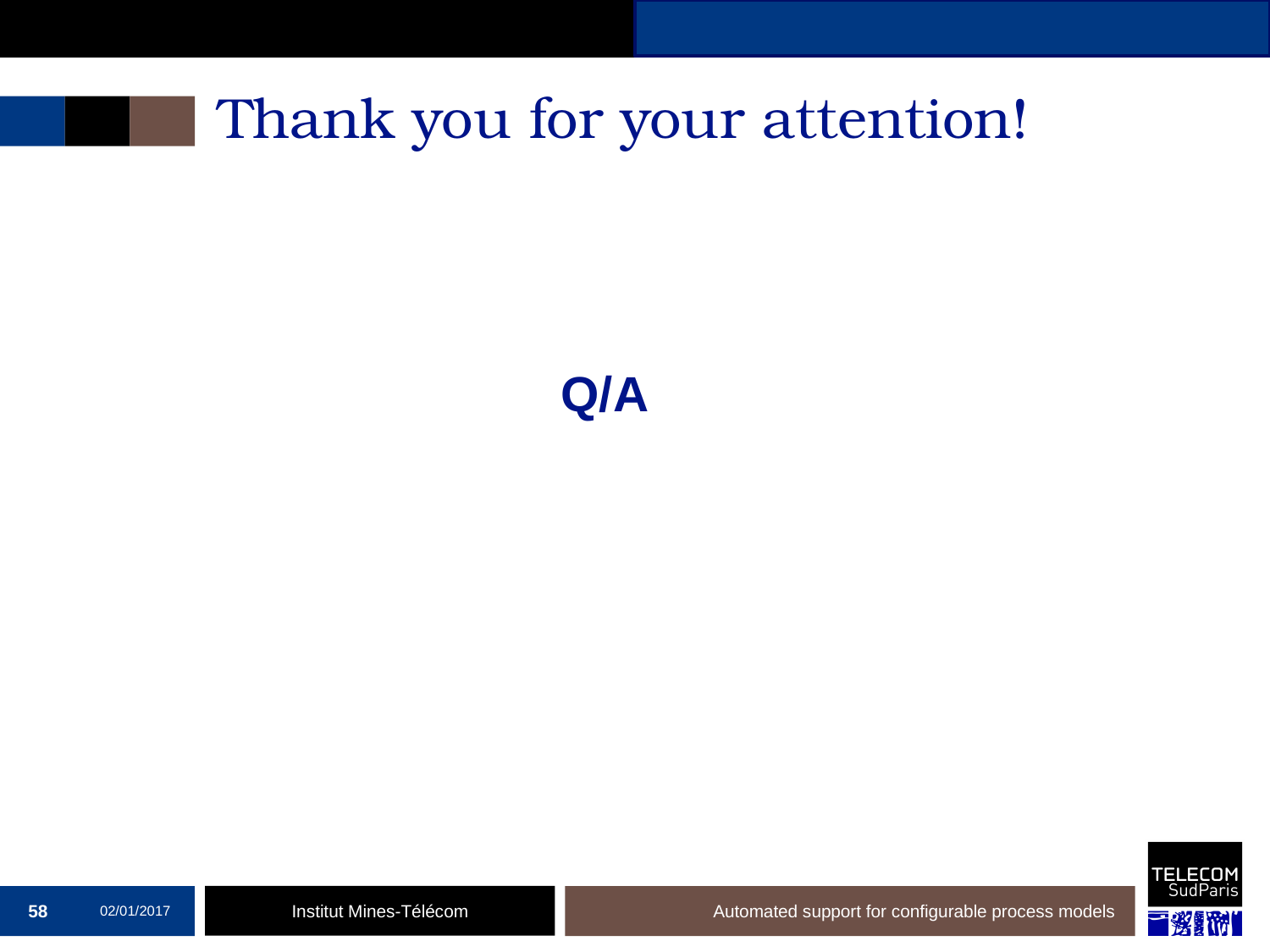

# Thank you for your attention!
Q/A
58
02/01/2017
Automated support for configurable process models